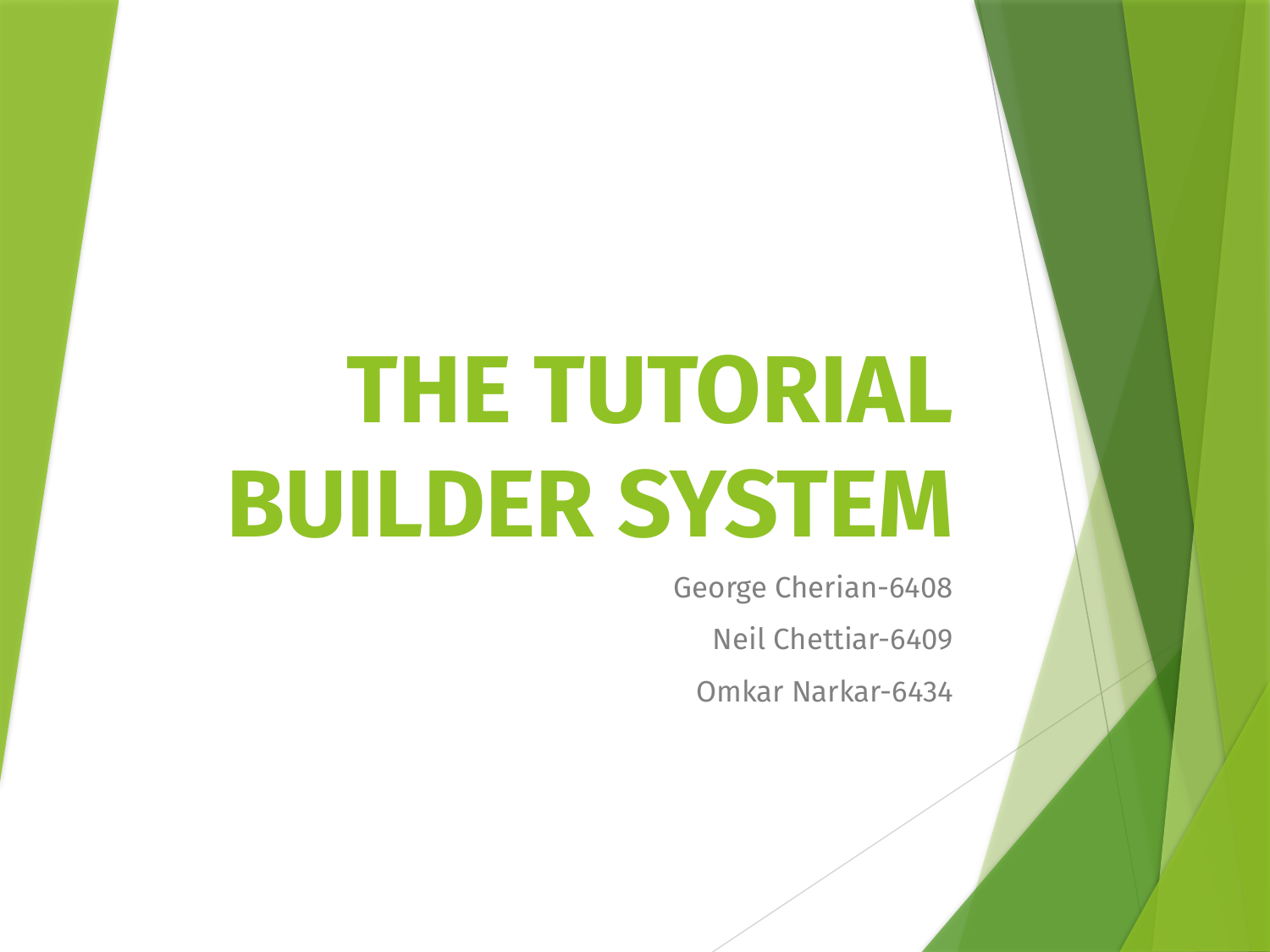

# THE TUTORIAL BUILDER SYSTEM
George Cherian-6408
Neil Chettiar-6409
Omkar Narkar-6434